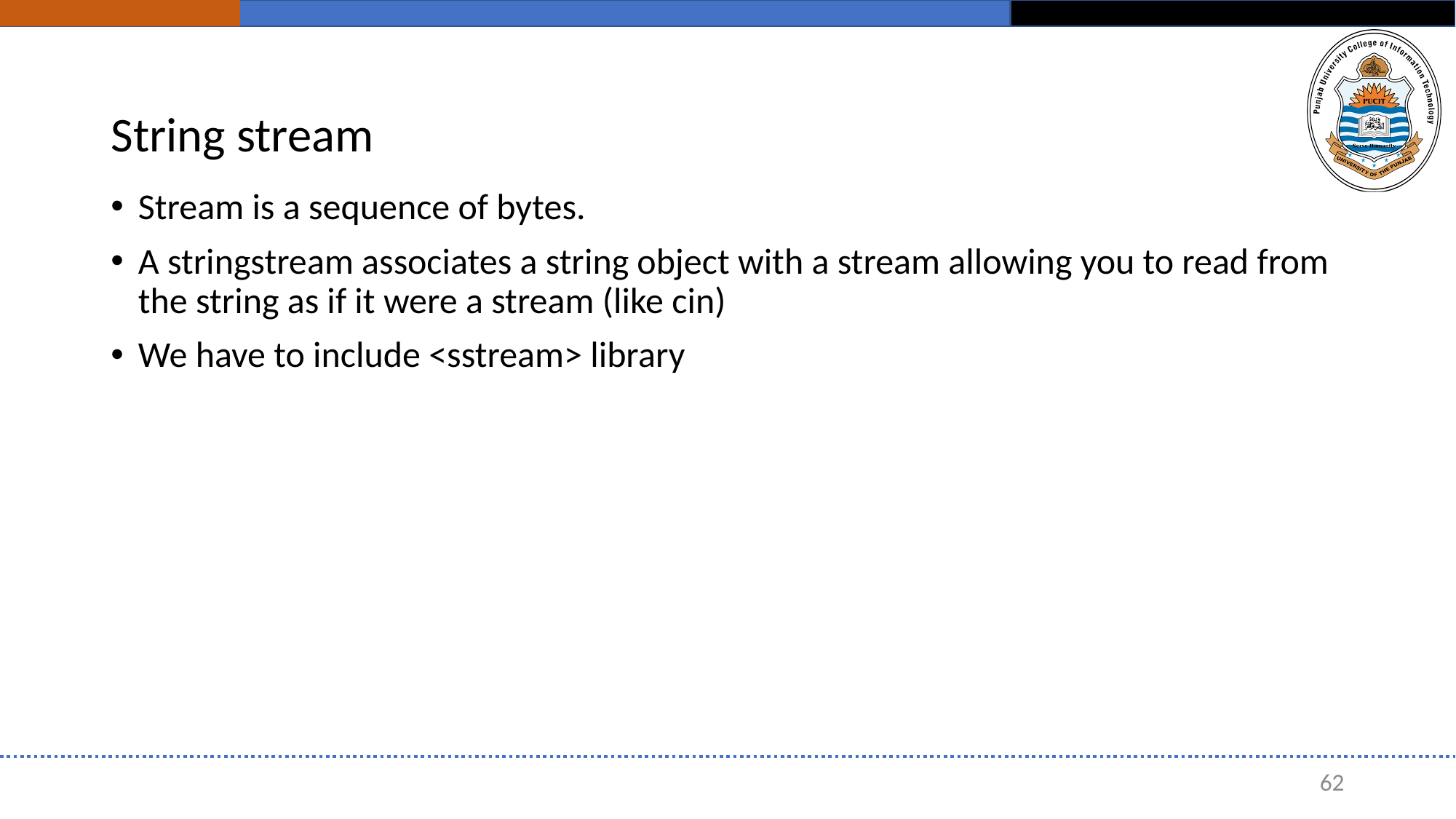

# String stream
Stream is a sequence of bytes.
A stringstream associates a string object with a stream allowing you to read from the string as if it were a stream (like cin)
We have to include <sstream> library
62